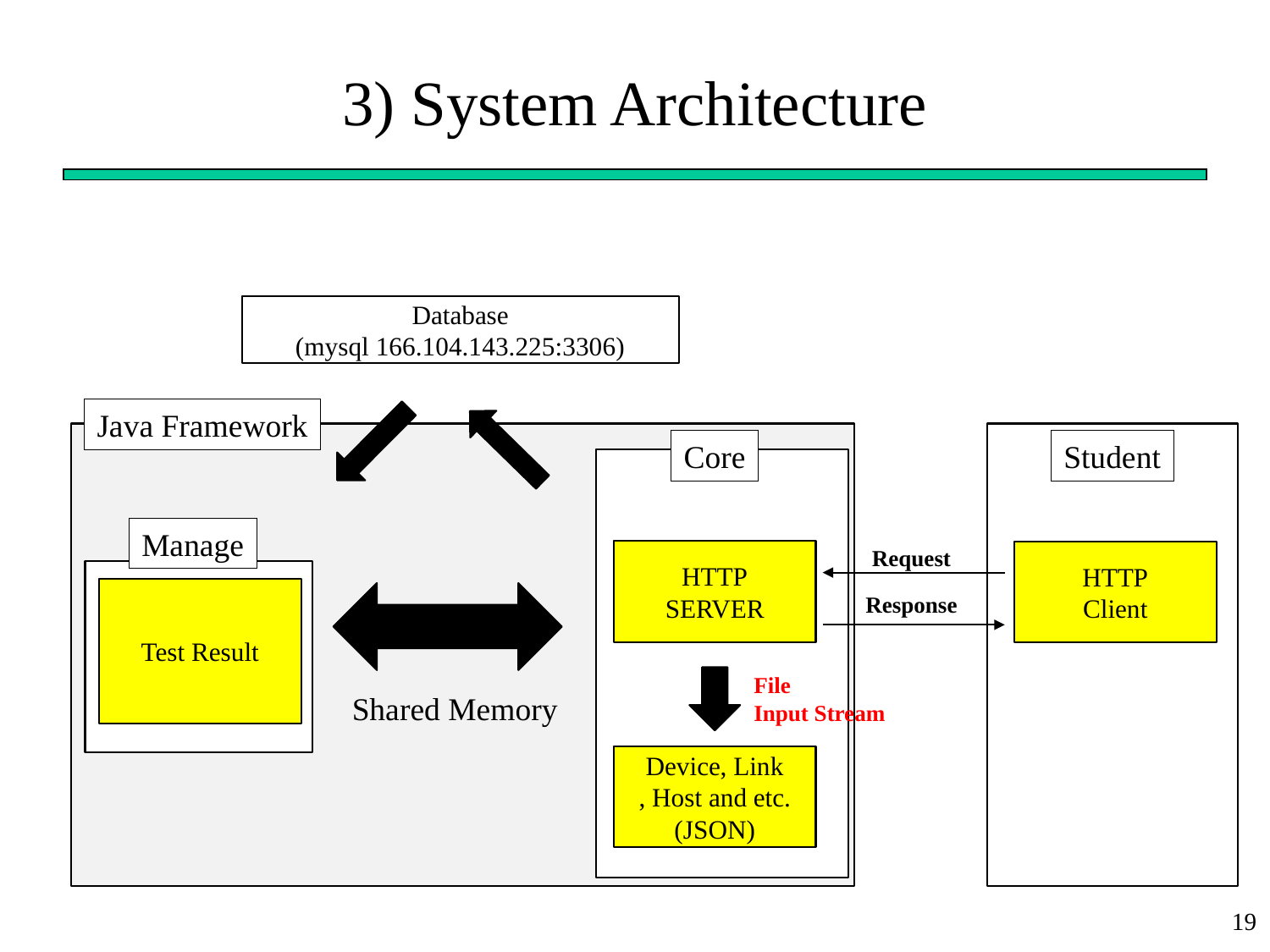

# 3) System Architecture
Database
(mysql 166.104.143.225:3306)
Java Framework

Core
Core
Student

Manage

Test Result
Request
HTTP
SERVER
HTTP
Client

Response
File
Input Stream

Shared Memory
Device, Link
, Host and etc.
(JSON)
19